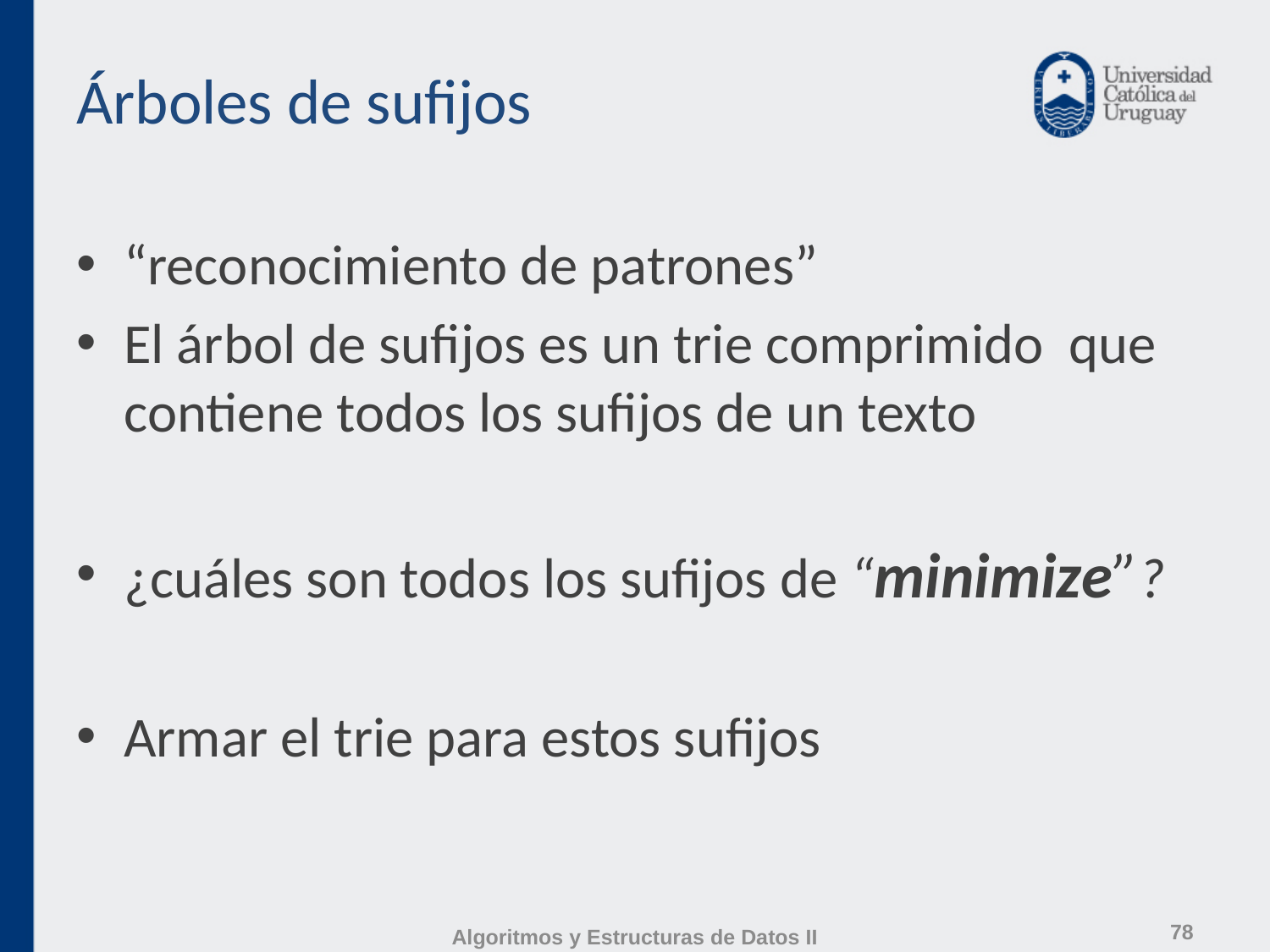

# Árboles de sufijos
“reconocimiento de patrones”
El árbol de sufijos es un trie comprimido  que contiene todos los sufijos de un texto

¿cuáles son todos los sufijos de “minimize”?

Armar el trie para estos sufijos
78
Algoritmos y Estructuras de Datos II